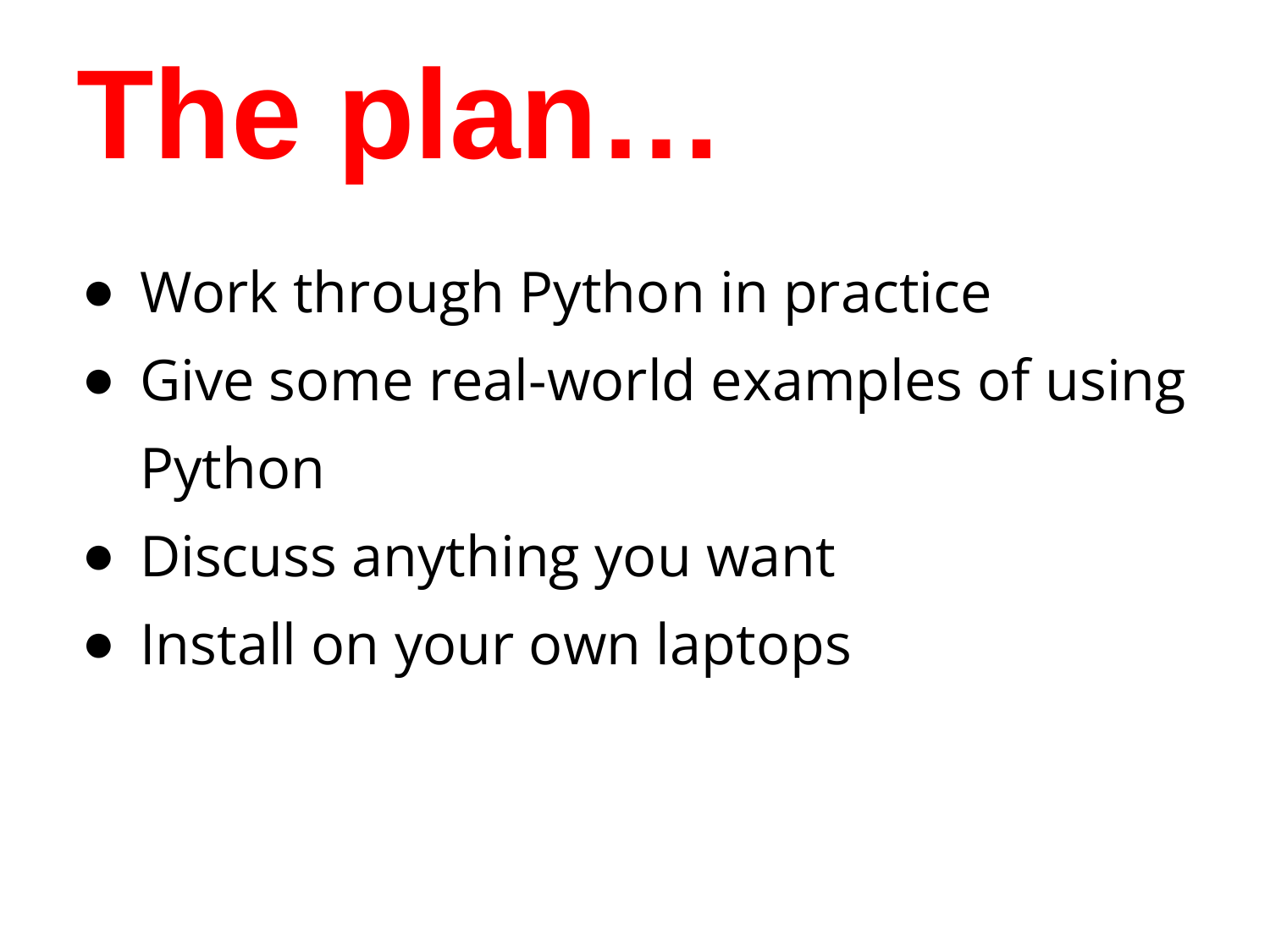

# The plan…
Work through Python in practice
Give some real-world examples of using Python
Discuss anything you want
Install on your own laptops